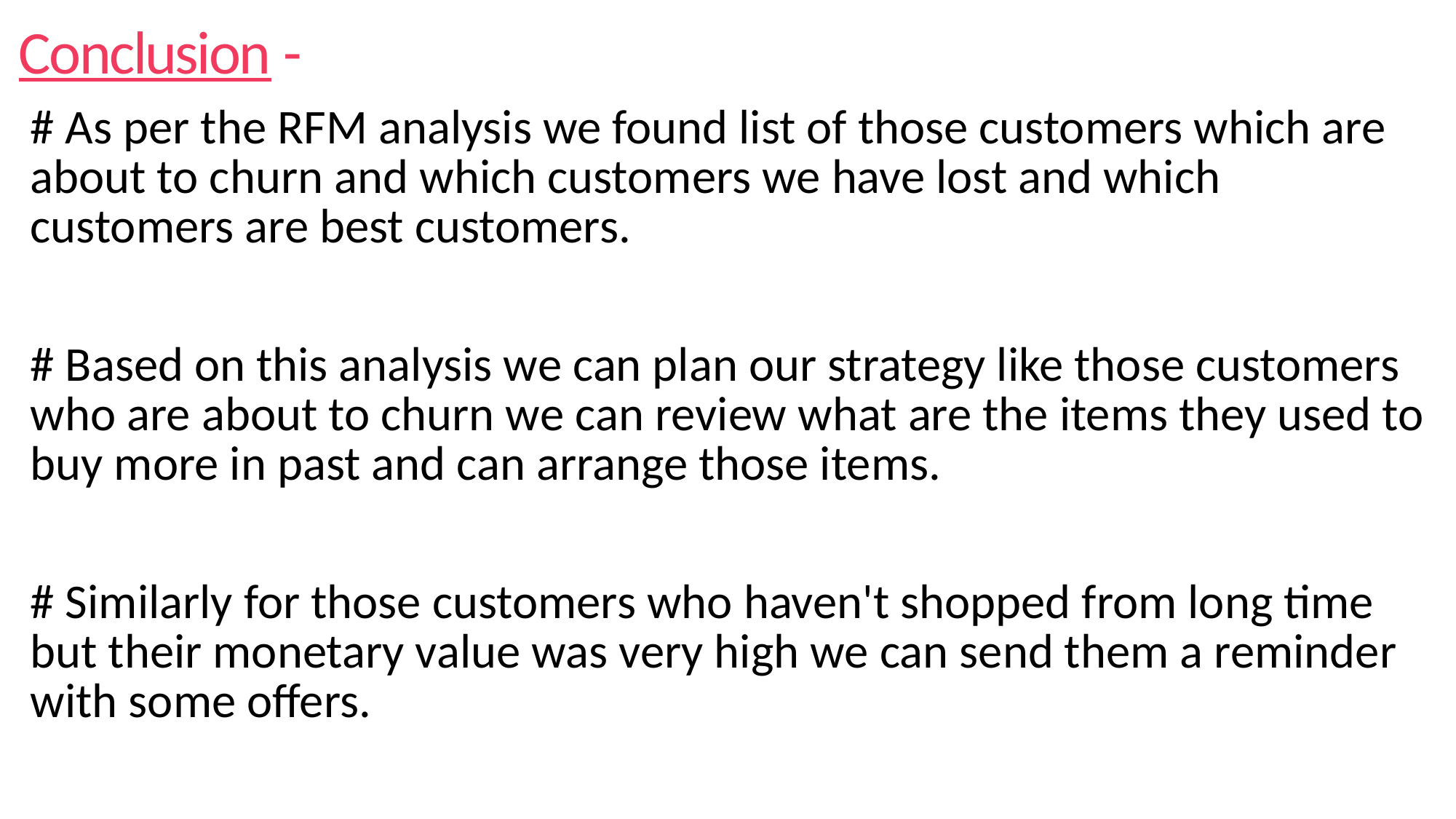

# Conclusion -
# As per the RFM analysis we found list of those customers which are about to churn and which customers we have lost and which customers are best customers.

# Based on this analysis we can plan our strategy like those customers who are about to churn we can review what are the items they used to buy more in past and can arrange those items.

# Similarly for those customers who haven't shopped from long time but their monetary value was very high we can send them a reminder with some offers.